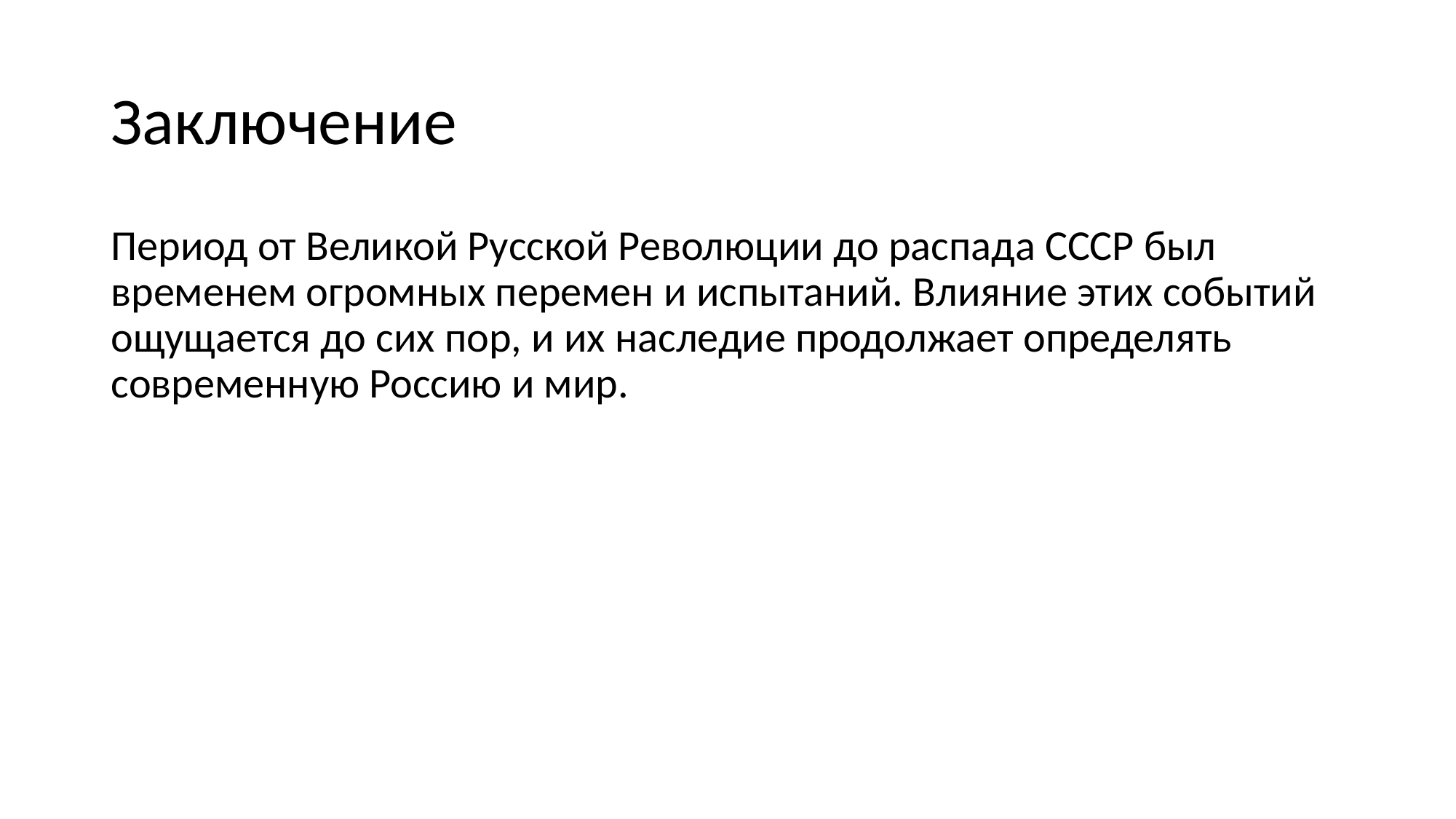

# Заключение
Период от Великой Русской Революции до распада СССР был временем огромных перемен и испытаний. Влияние этих событий ощущается до сих пор, и их наследие продолжает определять современную Россию и мир.